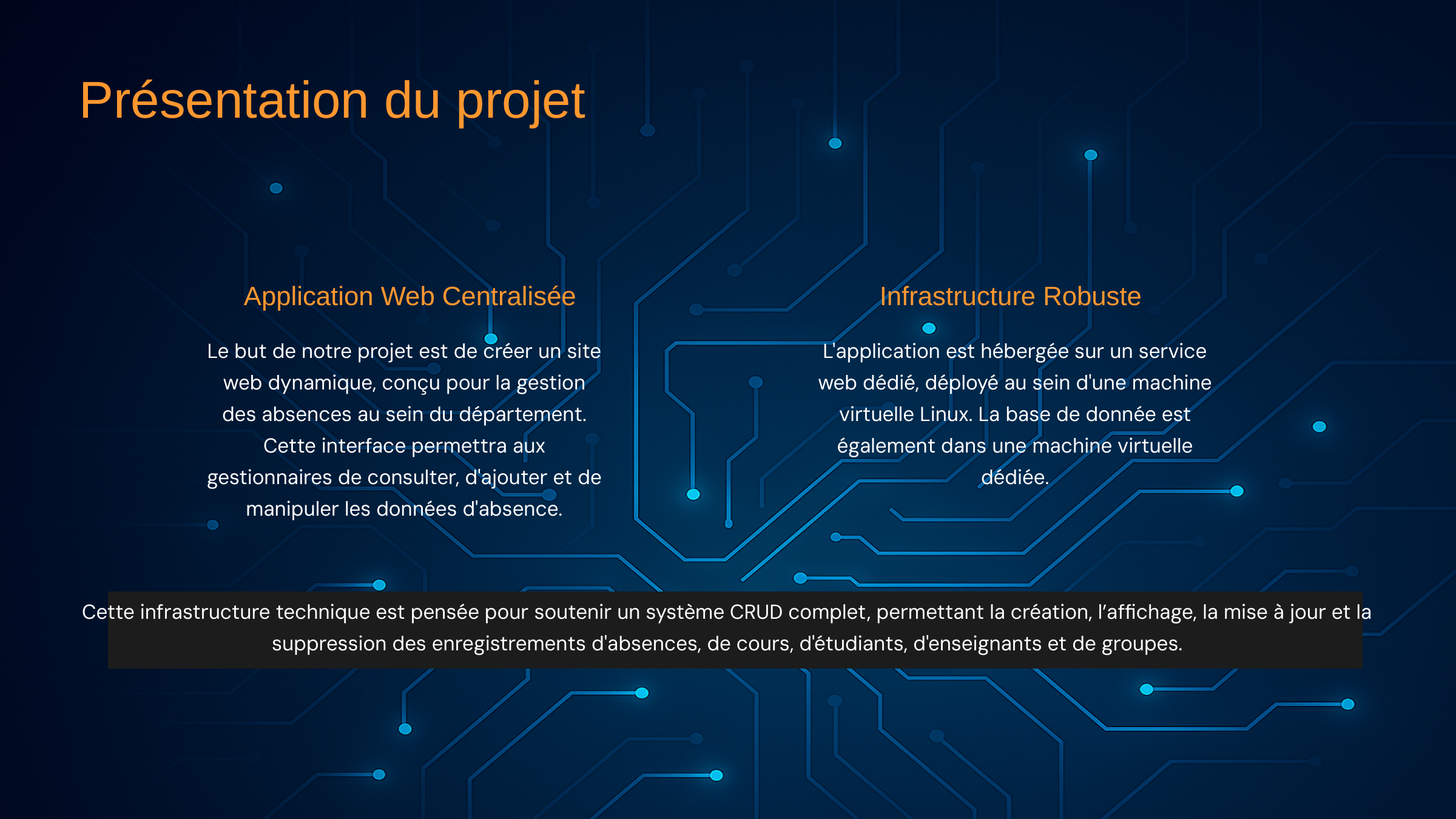

Présentation du projet
Application Web Centralisée
Infrastructure Robuste
Le but de notre projet est de créer un site web dynamique, conçu pour la gestion des absences au sein du département. Cette interface permettra aux gestionnaires de consulter, d'ajouter et de manipuler les données d'absence.
L'application est hébergée sur un service web dédié, déployé au sein d'une machine virtuelle Linux. La base de donnée est également dans une machine virtuelle dédiée.
Cette infrastructure technique est pensée pour soutenir un système CRUD complet, permettant la création, l’affichage, la mise à jour et la suppression des enregistrements d'absences, de cours, d'étudiants, d'enseignants et de groupes.